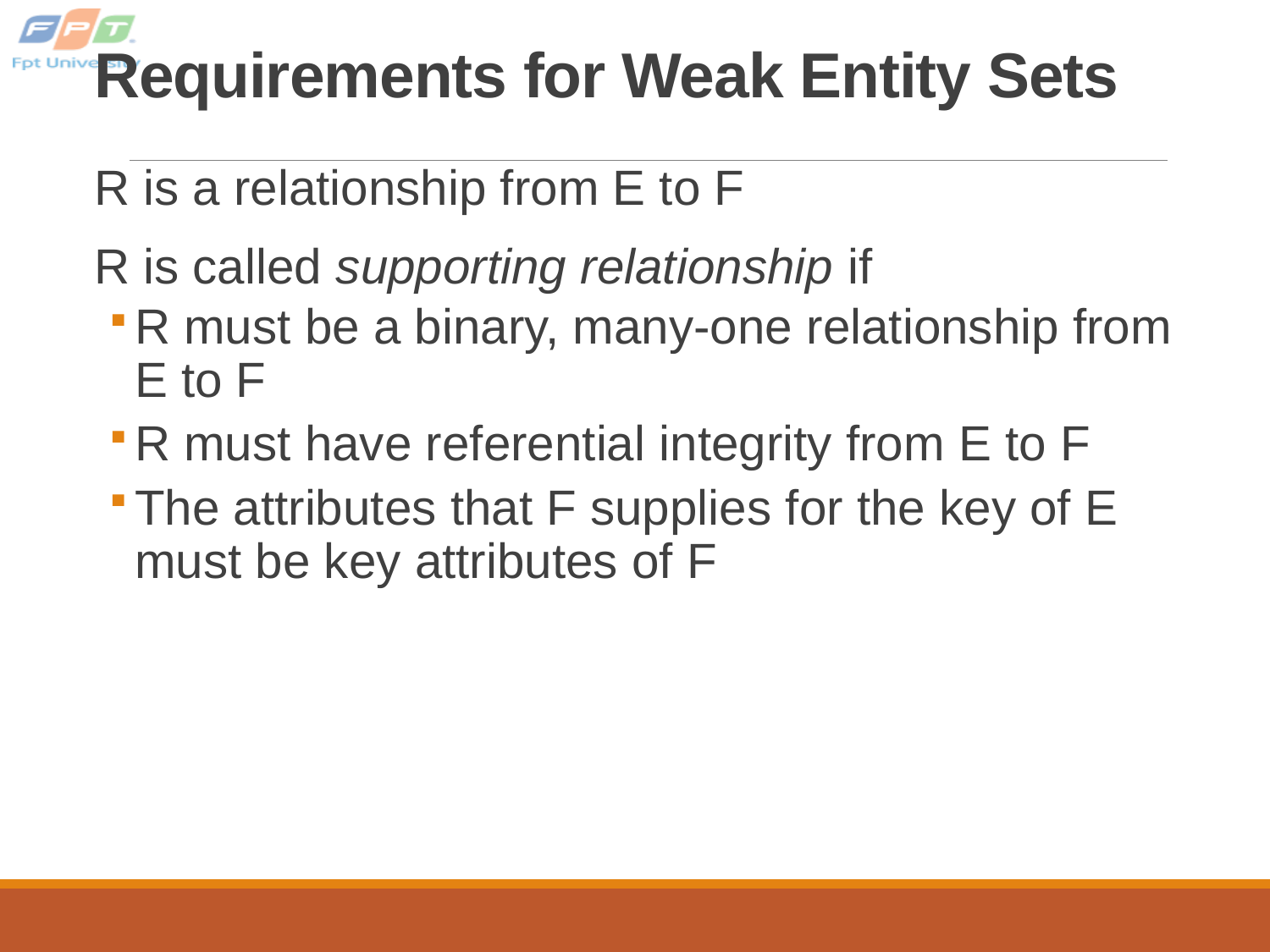

# Requirements for Weak Entity Sets
R is a relationship from E to F
R is called supporting relationship if
R must be a binary, many-one relationship from E to F
R must have referential integrity from E to F
The attributes that F supplies for the key of E must be key attributes of F